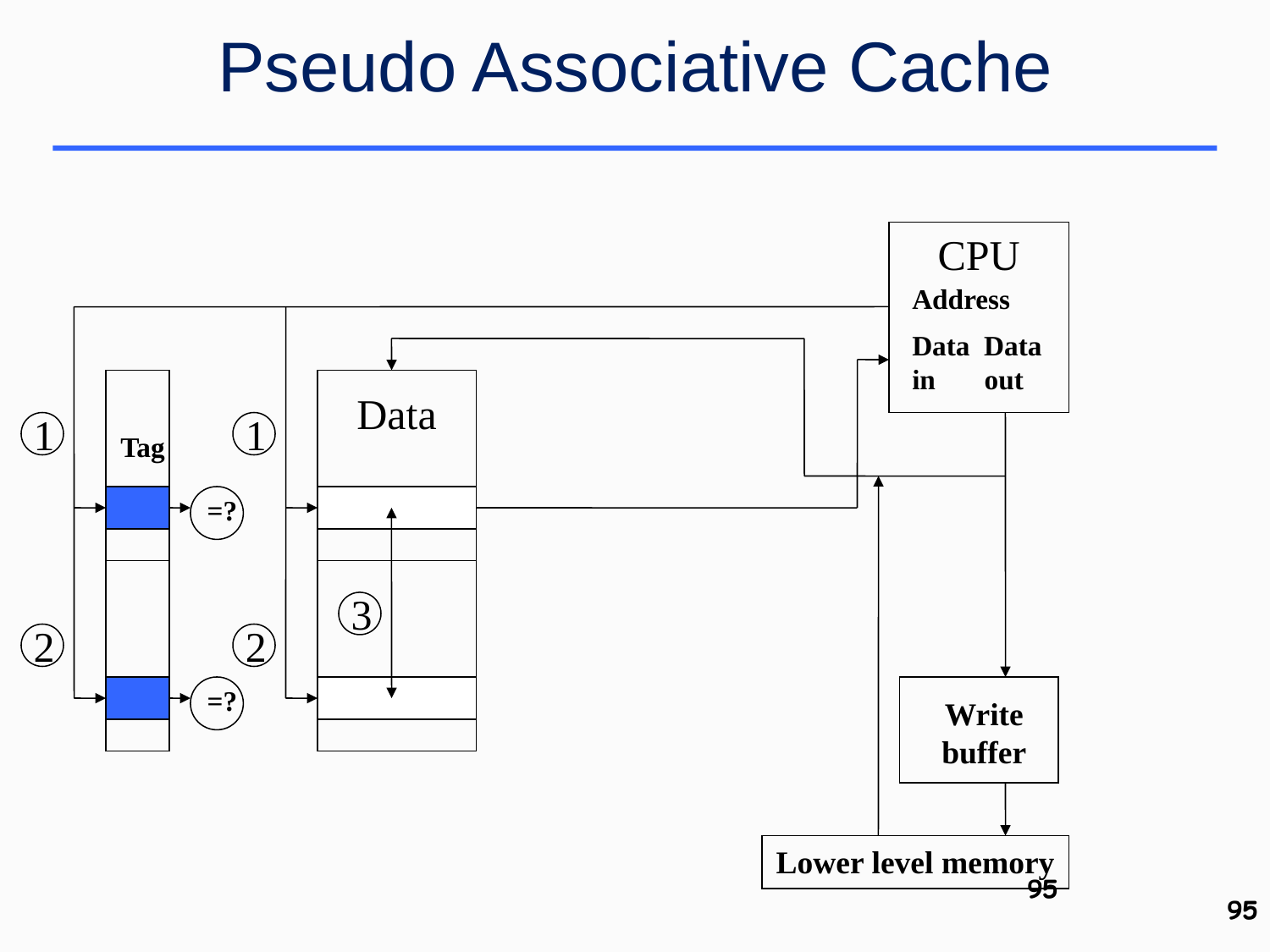

Pseudo Associative Cache

CPU
Address
Data  Data
in       out

Data
1
1

Tag

=?

3

2
2

=?

Write buffer

Lower level memory
95
95